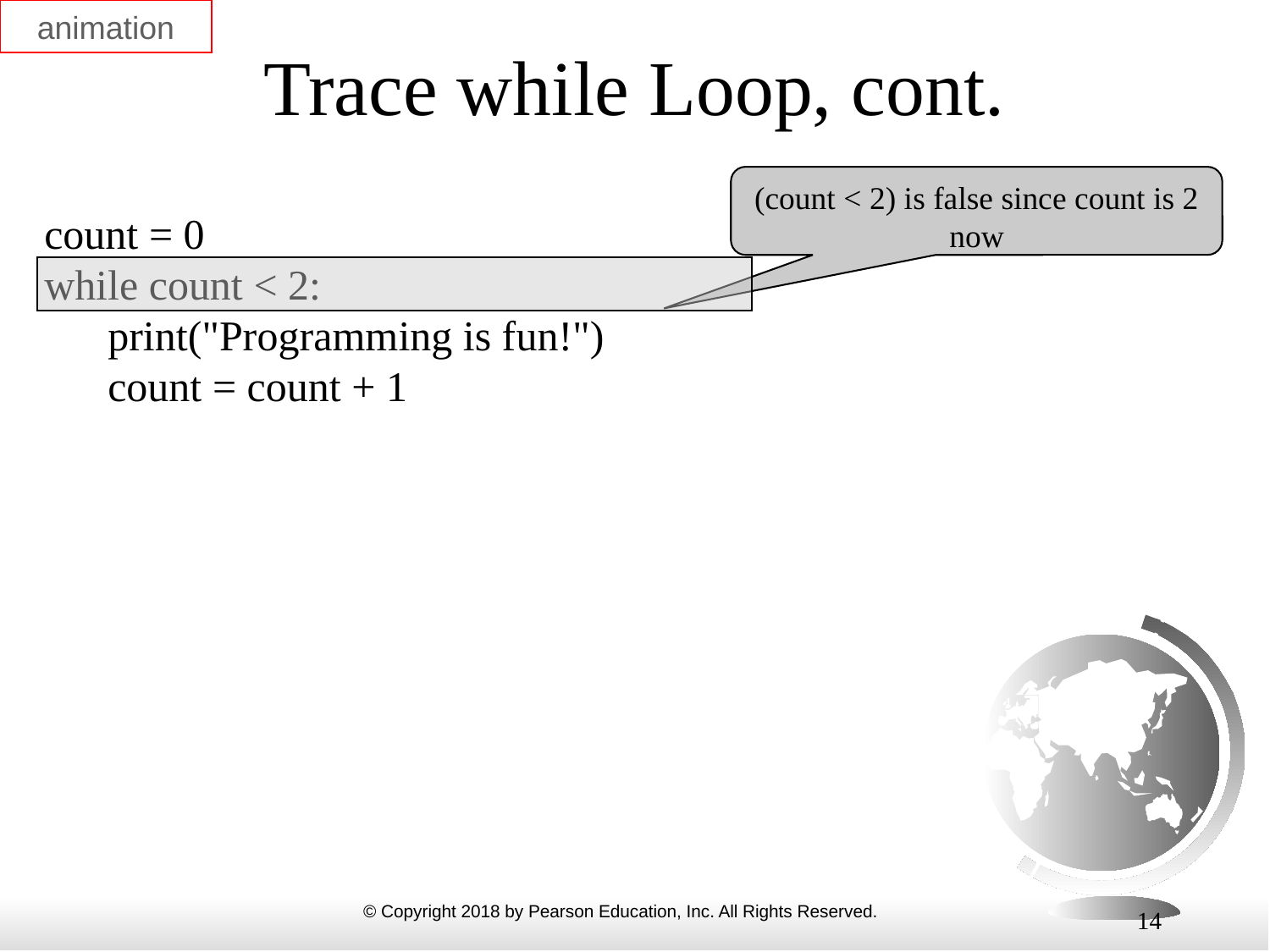

animation
# Trace while Loop, cont.
(count < 2) is false since count is 2 now
count = 0
while count < 2:
      print("Programming is fun!")
      count = count + 1

14